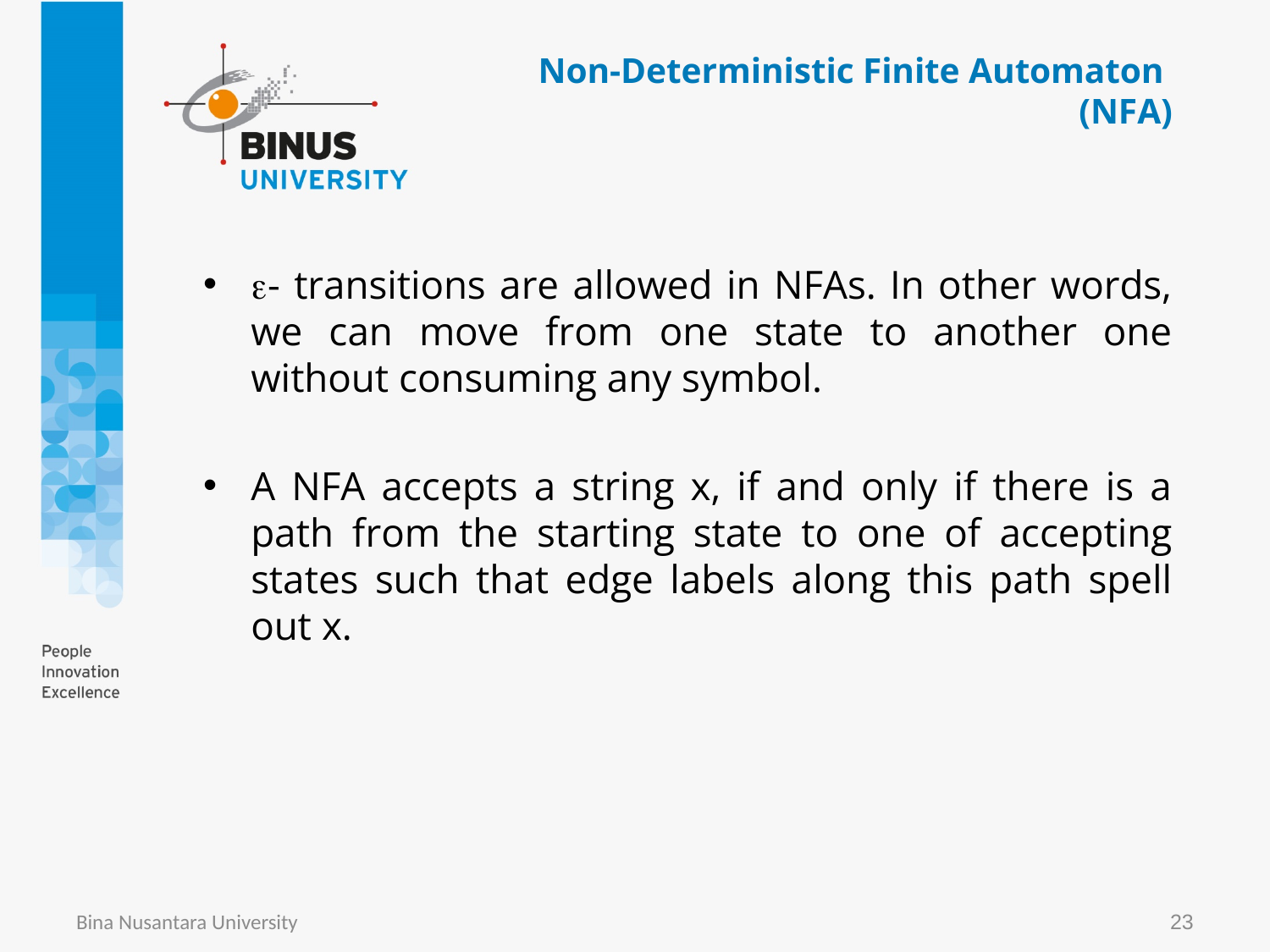

Non-Deterministic Finite Automaton
(NFA)
ε- transitions are allowed in NFAs. In other words, we can move from one state to another one without consuming any symbol.

A NFA accepts a string x, if and only if there is a path from the starting state to one of accepting states such that edge labels along this path spell out x.

Bina Nusantara University
23